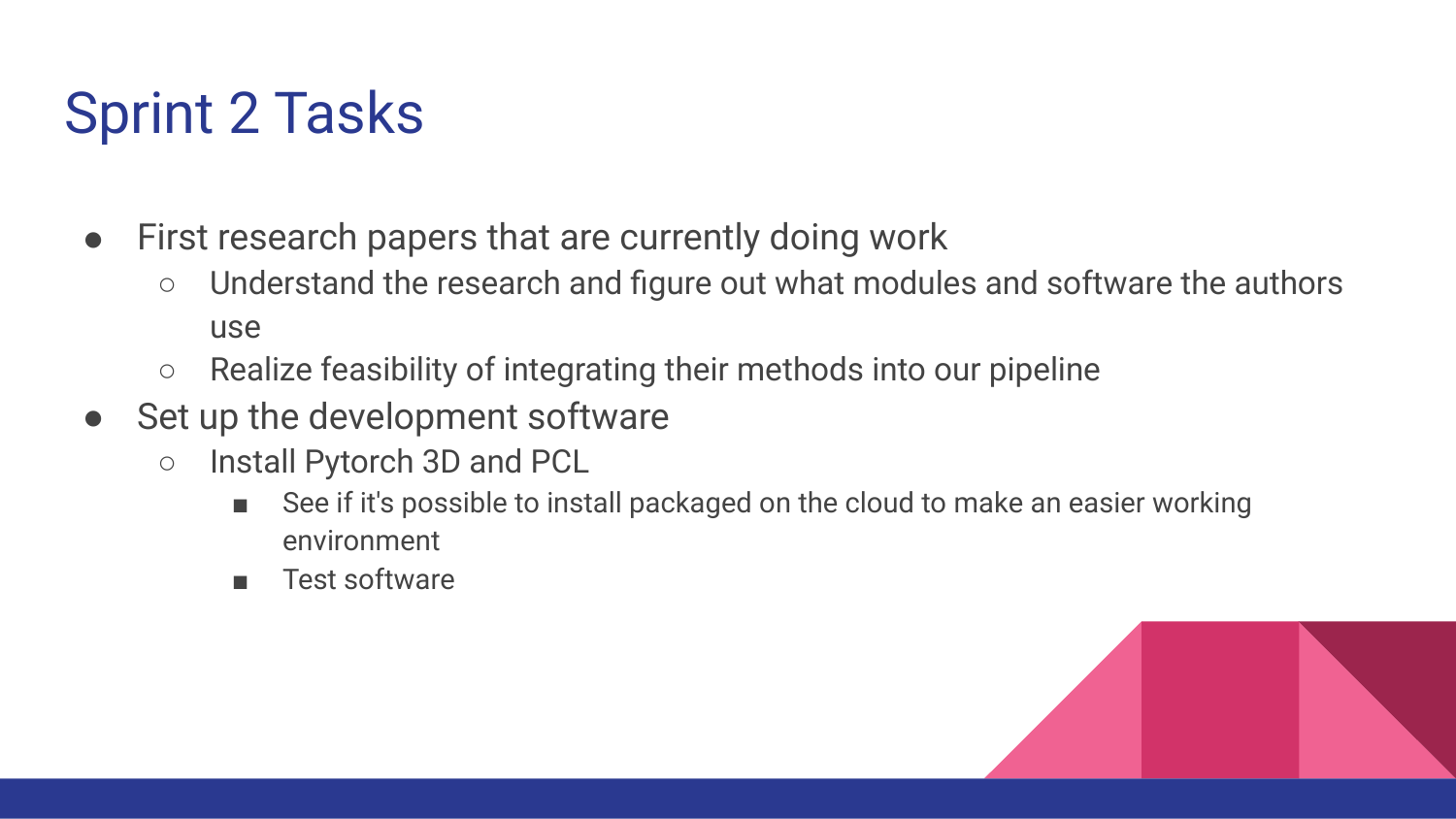

# Sprint 2 Tasks
First research papers that are currently doing work
Understand the research and figure out what modules and software the authors use
Realize feasibility of integrating their methods into our pipeline
Set up the development software
Install Pytorch 3D and PCL
See if it's possible to install packaged on the cloud to make an easier working environment
Test software